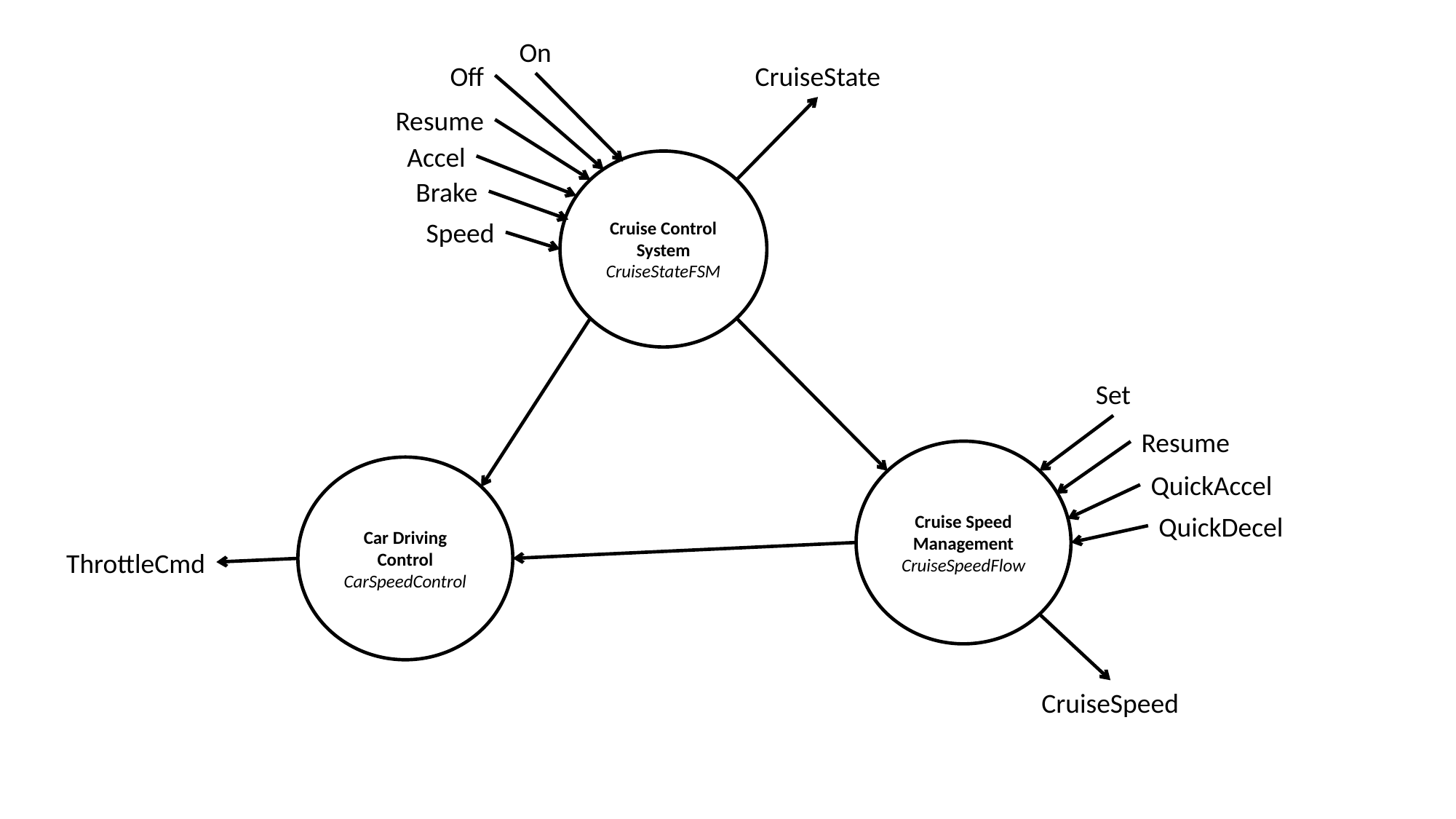

On
Off
CruiseState
Resume
Accel
Cruise Control System
CruiseStateFSM
Brake
Speed
Set
Resume
Cruise Speed Management
CruiseSpeedFlow
Car Driving Control
CarSpeedControl
QuickAccel
QuickDecel
ThrottleCmd
CruiseSpeed